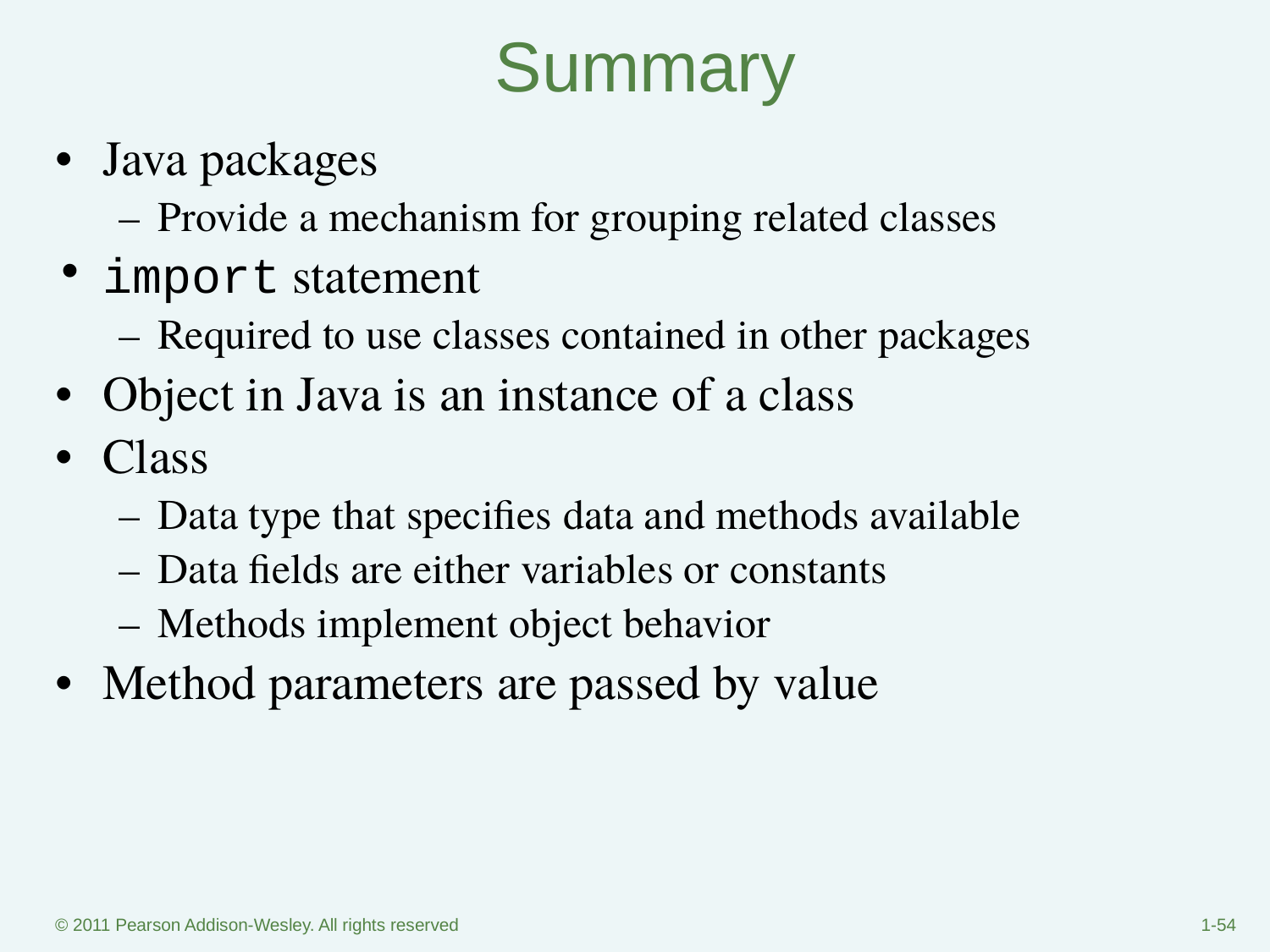

# Summary
Java packages
Provide a mechanism for grouping related classes
import statement
Required to use classes contained in other packages
Object in Java is an instance of a class
Class
Data type that specifies data and methods available
Data fields are either variables or constants
Methods implement object behavior
Method parameters are passed by value
© 2011 Pearson Addison-Wesley. All rights reserved
1-54